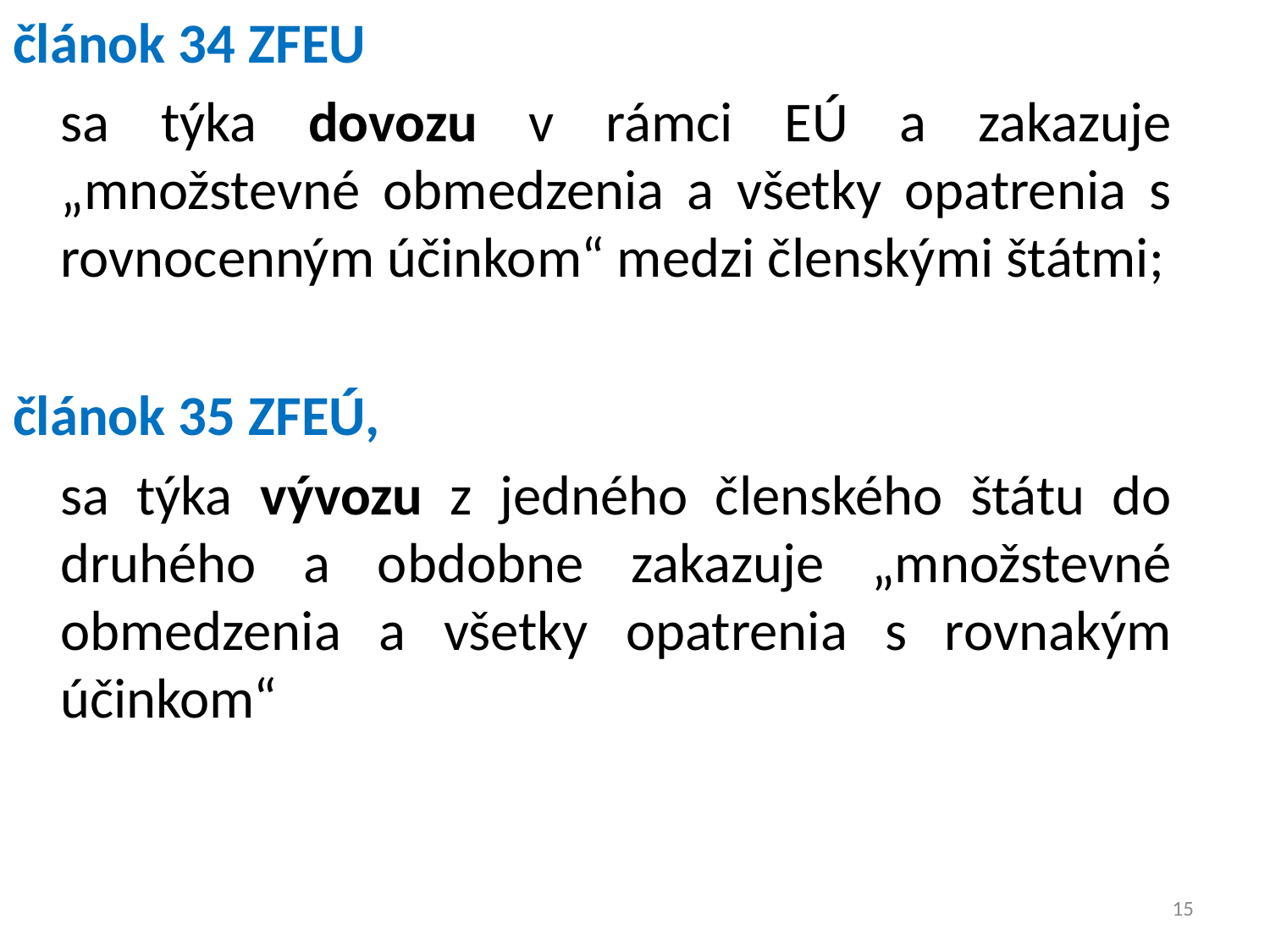

článok 34 ZFEU
	sa týka dovozu v rámci EÚ a zakazuje „množstevné obmedzenia a všetky opatrenia s rovnocenným účinkom“ medzi členskými štátmi;

článok 35 ZFEÚ,
	sa týka vývozu z jedného členského štátu do druhého a obdobne zakazuje „množstevné obmedzenia a všetky opatrenia s rovnakým účinkom“

15